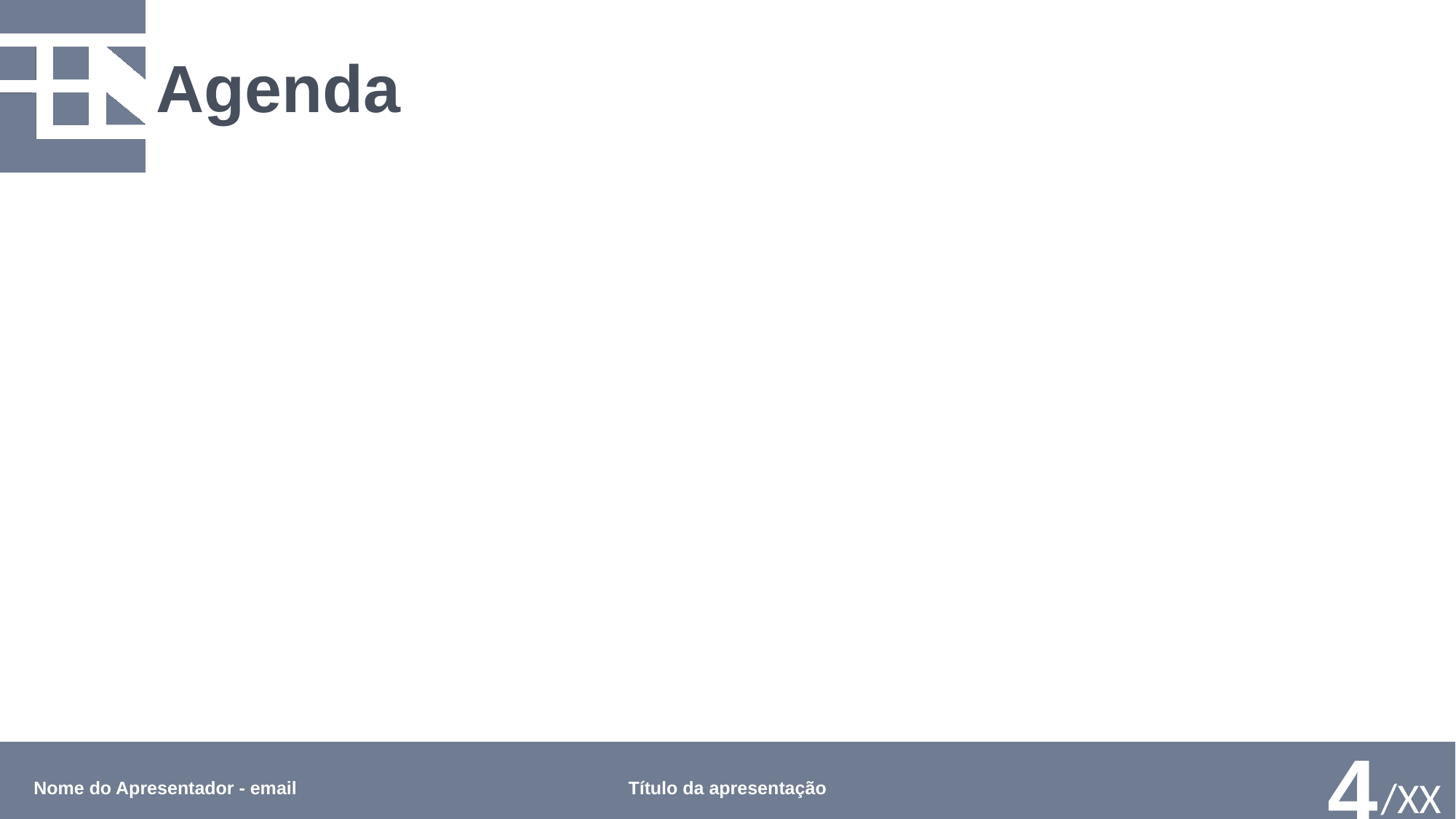

# Agenda

Nome do Apresentador - email
Título da apresentação
4